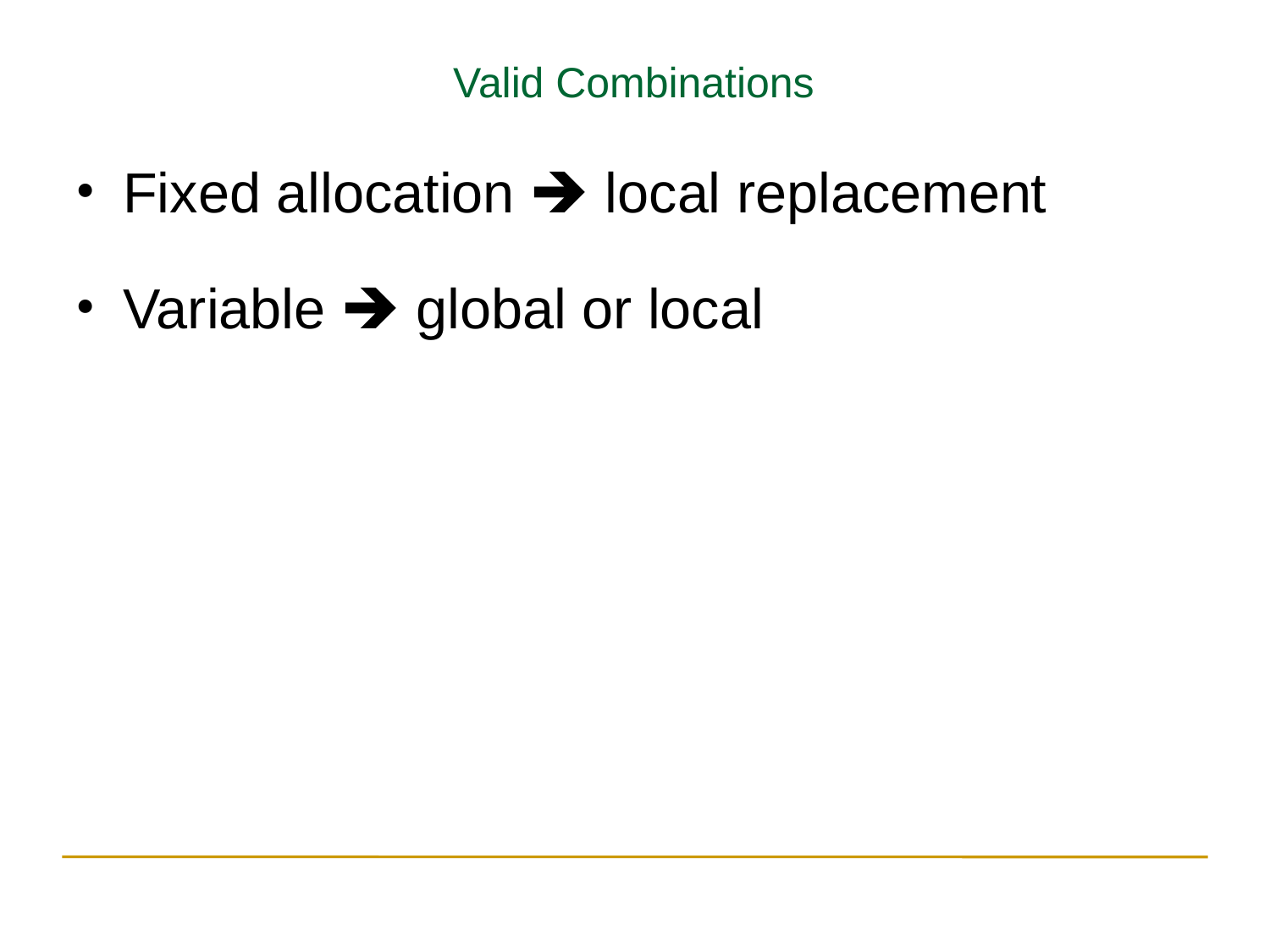

Valid Combinations
Fixed allocation 🡺 local replacement
Variable 🡺 global or local